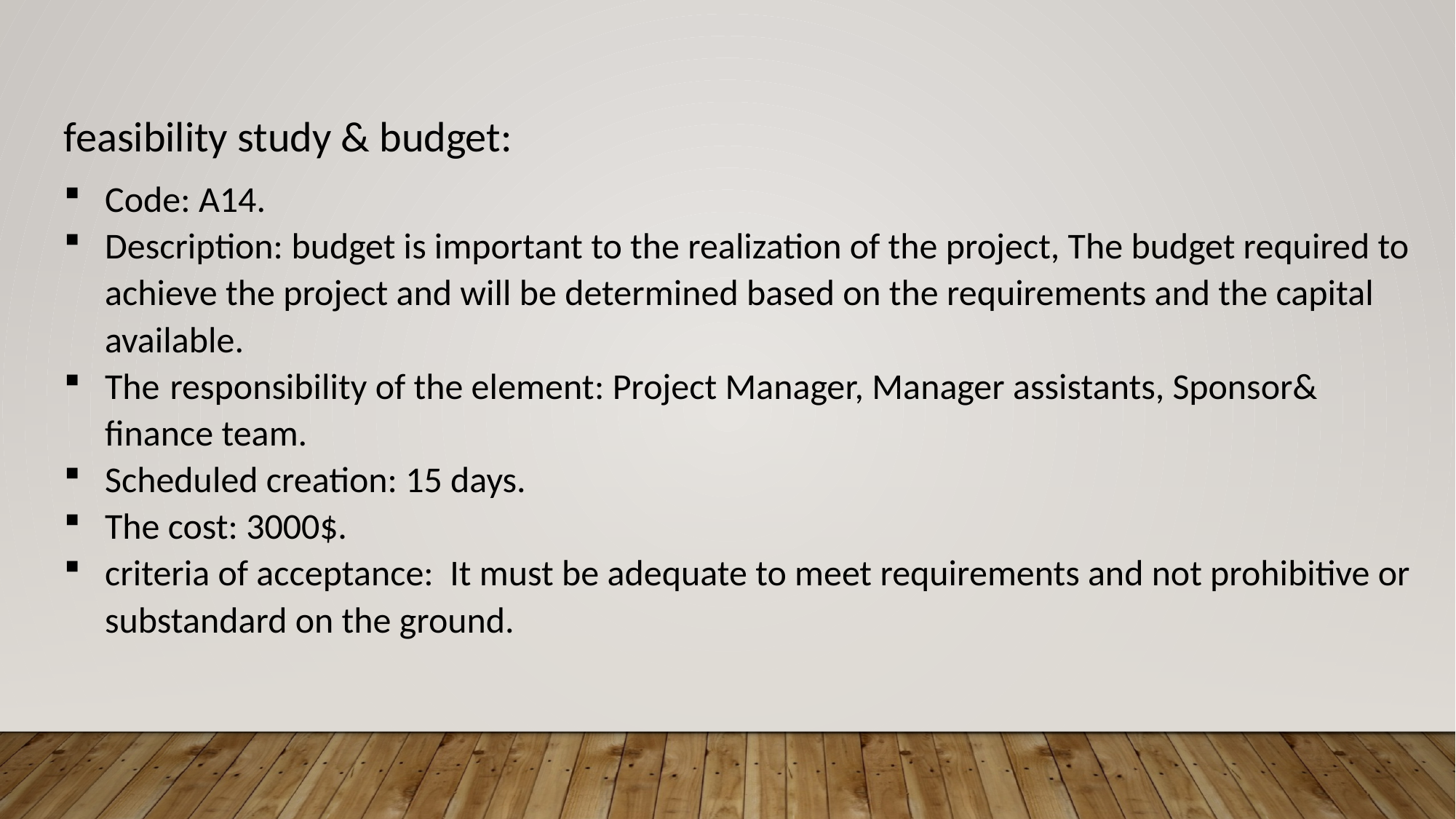

feasibility study & budget:
Code: A14.
Description: budget is important to the realization of the project, The budget required to achieve the project and will be determined based on the requirements and the capital available.
The responsibility of the element: Project Manager, Manager assistants, Sponsor& finance team.
Scheduled creation: 15 days.
The cost: 3000$.
criteria of acceptance:  It must be adequate to meet requirements and not prohibitive or substandard on the ground.